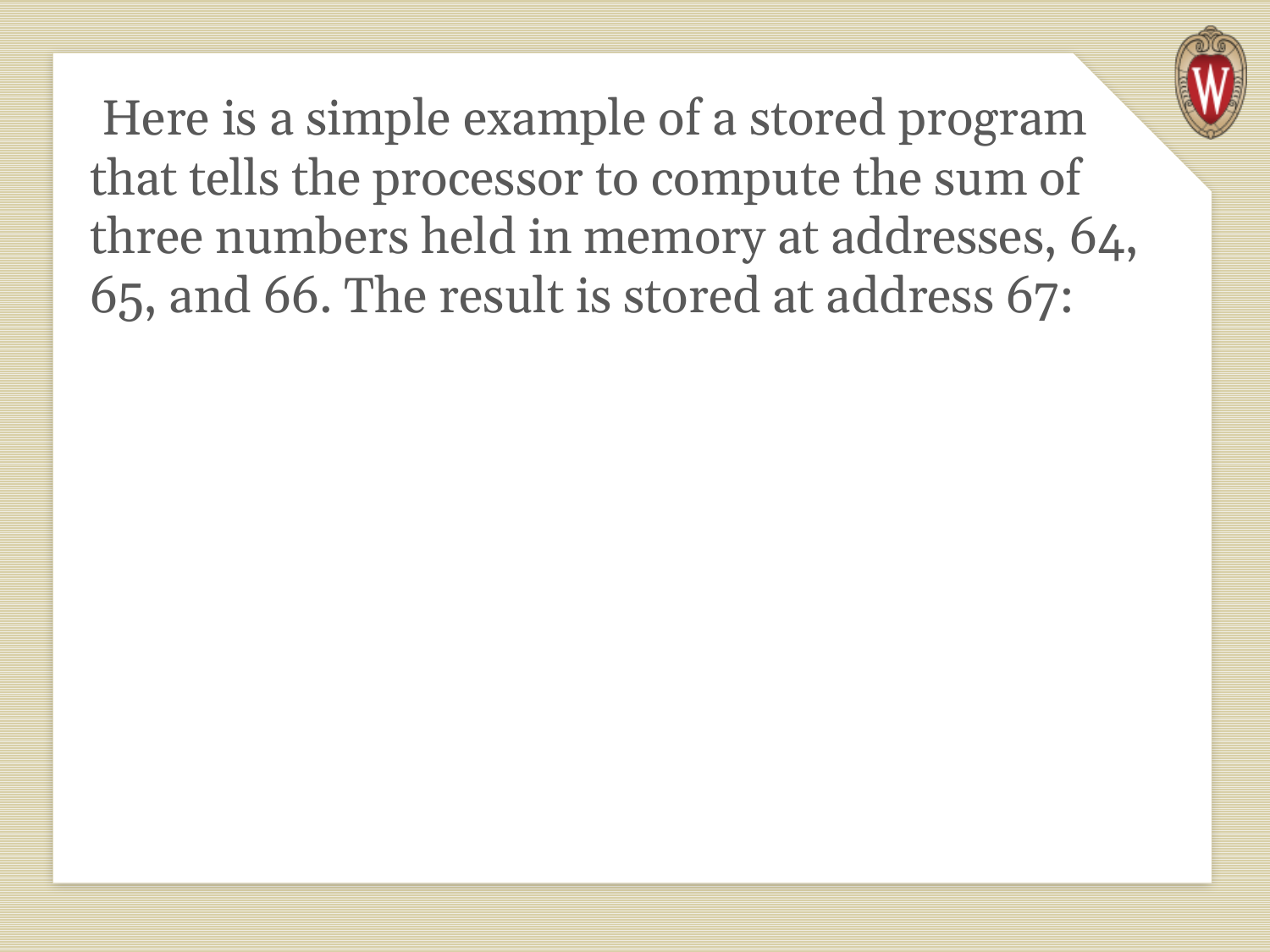

Here is a simple example of a stored program that tells the processor to compute the sum of three numbers held in memory at addresses, 64, 65, and 66. The result is stored at address 67: